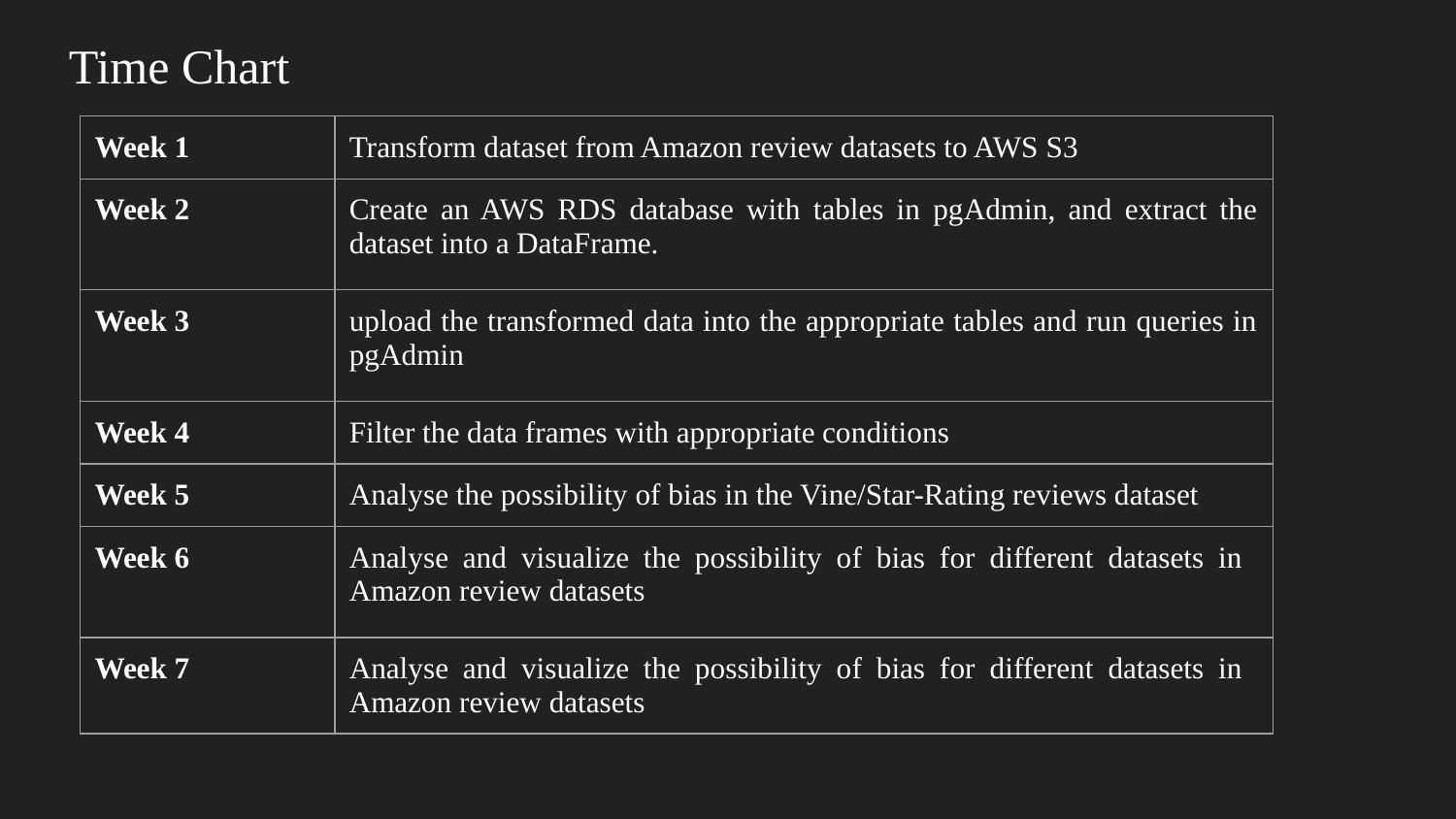

# Time Chart
| Week 1 | Transform dataset from Amazon review datasets to AWS S3 |
| --- | --- |
| Week 2 | Create an AWS RDS database with tables in pgAdmin, and extract the dataset into a DataFrame. |
| Week 3 | upload the transformed data into the appropriate tables and run queries in pgAdmin |
| Week 4 | Filter the data frames with appropriate conditions |
| Week 5 | Analyse the possibility of bias in the Vine/Star-Rating reviews dataset |
| Week 6 | Analyse and visualize the possibility of bias for different datasets in Amazon review datasets |
| Week 7 | Analyse and visualize the possibility of bias for different datasets in Amazon review datasets |